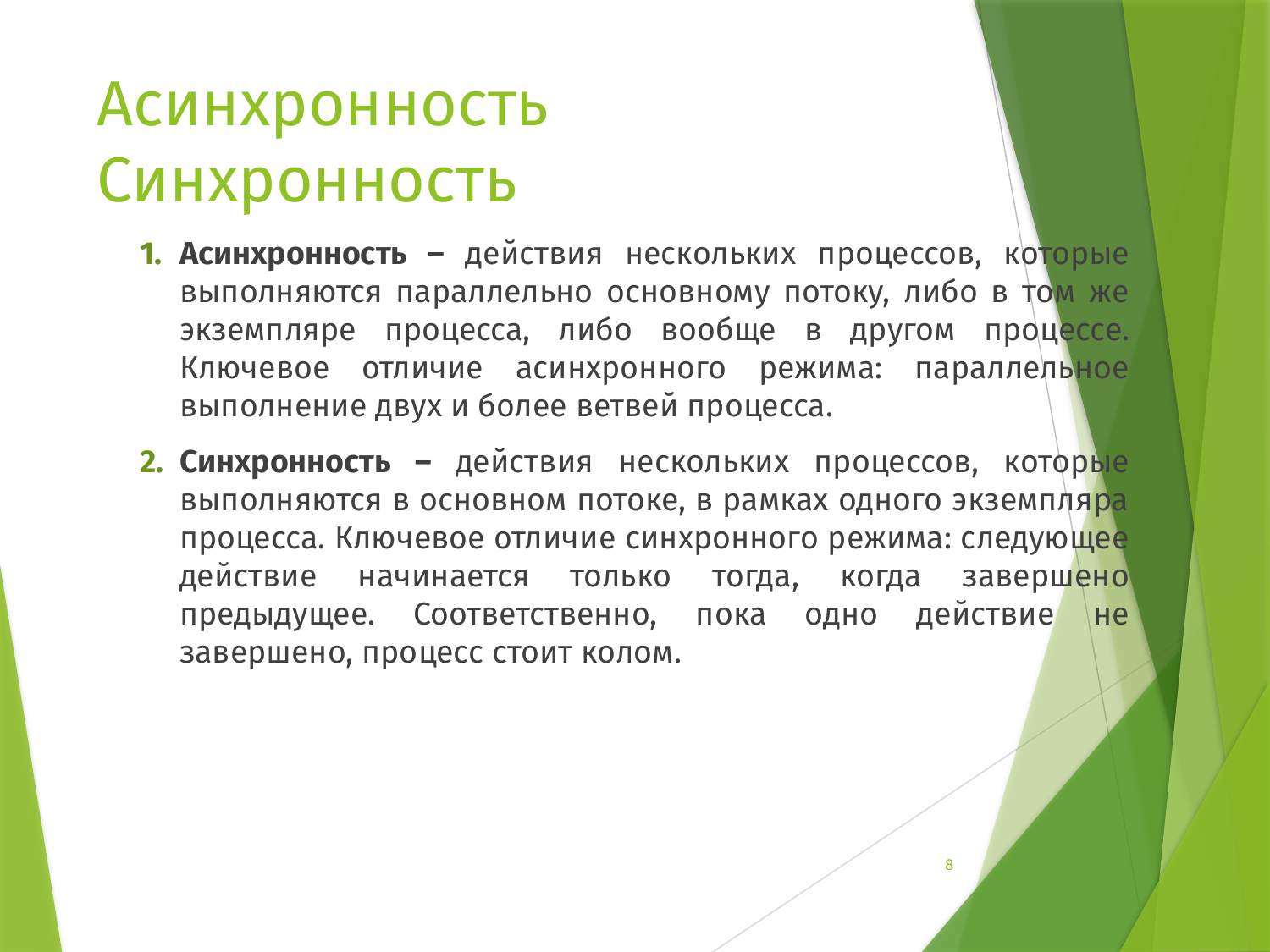

# Асинхронность Синхронность
Асинхронность – действия нескольких процессов, которые выполняются параллельно основному потоку, либо в том же экземпляре процесса, либо вообще в другом процессе. Ключевое отличие асинхронного режима: параллельное выполнение двух и более ветвей процесса.
Синхронность – действия нескольких процессов, которые выполняются в основном потоке, в рамках одного экземпляра процесса. Ключевое отличие синхронного режима: следующее действие начинается только тогда, когда завершено предыдущее. Соответственно, пока одно действие не завершено, процесс стоит колом.
8